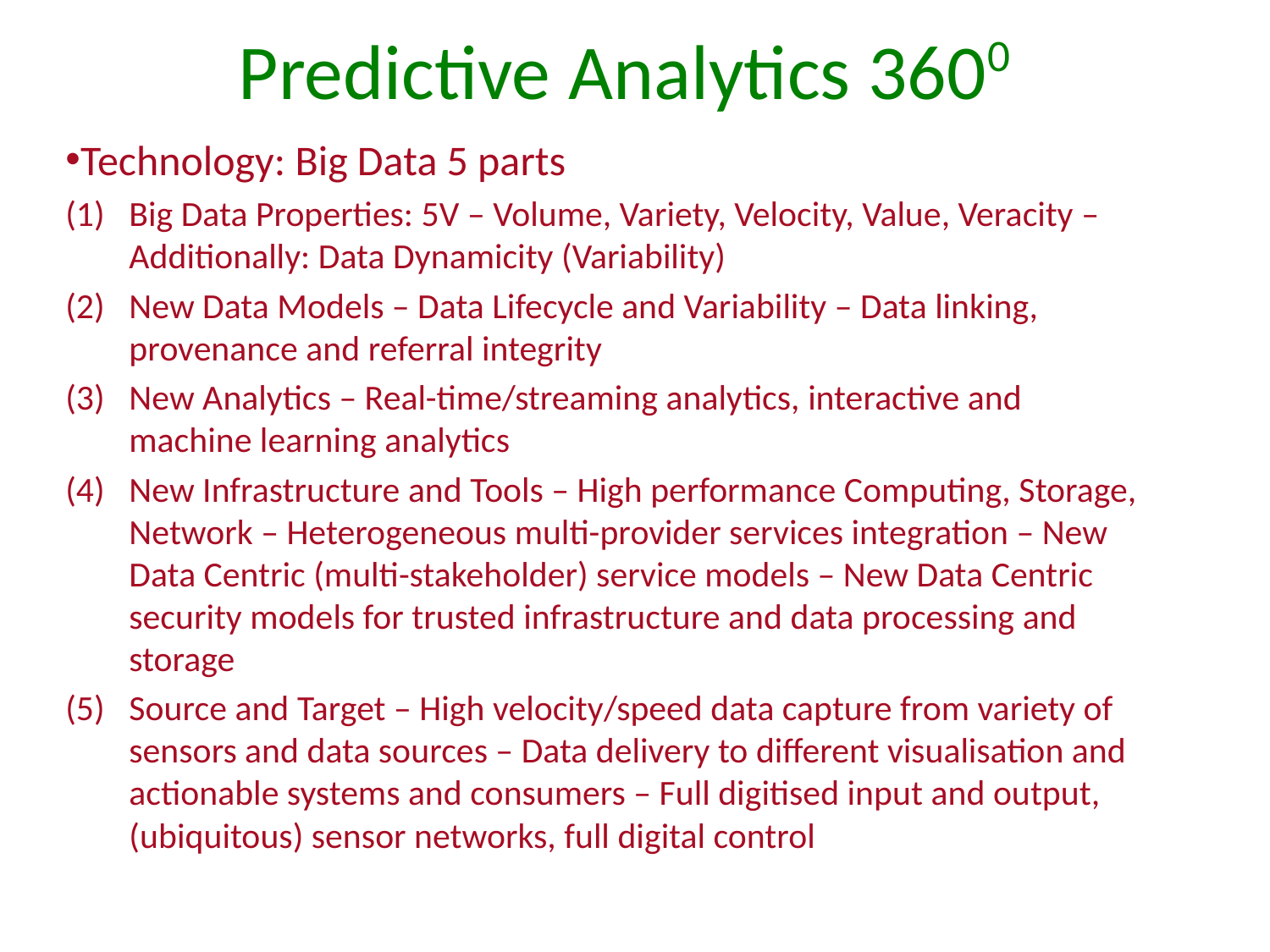

# Predictive Analytics 3600
Technology: Big Data 5 parts
Big Data Properties: 5V – Volume, Variety, Velocity, Value, Veracity – Additionally: Data Dynamicity (Variability)
New Data Models – Data Lifecycle and Variability – Data linking, provenance and referral integrity
New Analytics – Real-time/streaming analytics, interactive and machine learning analytics
New Infrastructure and Tools – High performance Computing, Storage, Network – Heterogeneous multi-provider services integration – New Data Centric (multi-stakeholder) service models – New Data Centric security models for trusted infrastructure and data processing and storage
Source and Target – High velocity/speed data capture from variety of sensors and data sources – Data delivery to different visualisation and actionable systems and consumers – Full digitised input and output, (ubiquitous) sensor networks, full digital control